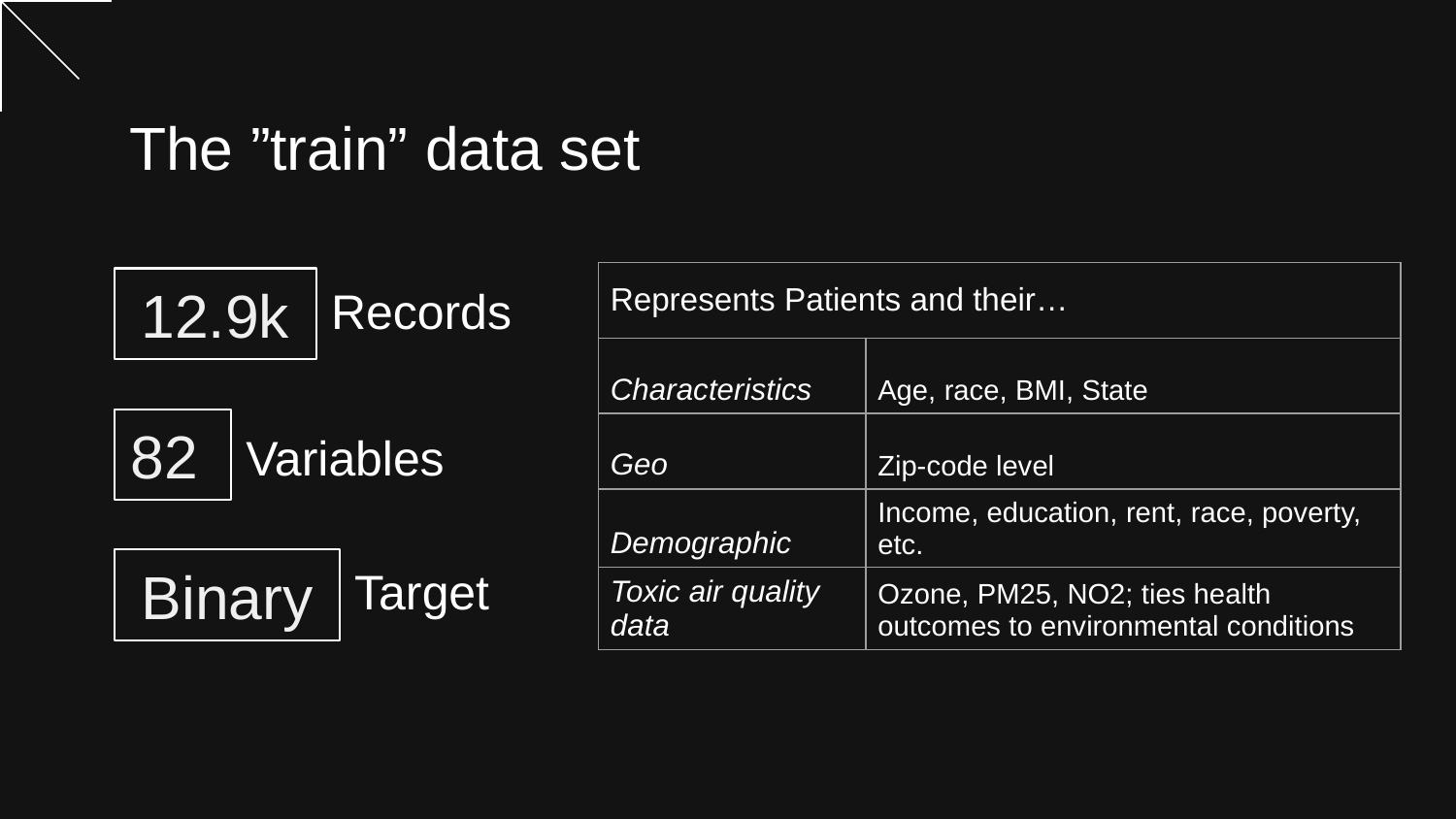

# The ”train” data set
| Represents Patients and their… |  |
| --- | --- |
| Characteristics | Age, race, BMI, State |
| Geo | Zip-code level |
| Demographic | Income, education, rent, race, poverty, etc. |
| Toxic air quality data | Ozone, PM25, NO2; ties health outcomes to environmental conditions |
12.9k
Records
82
Variables
Binary
Target